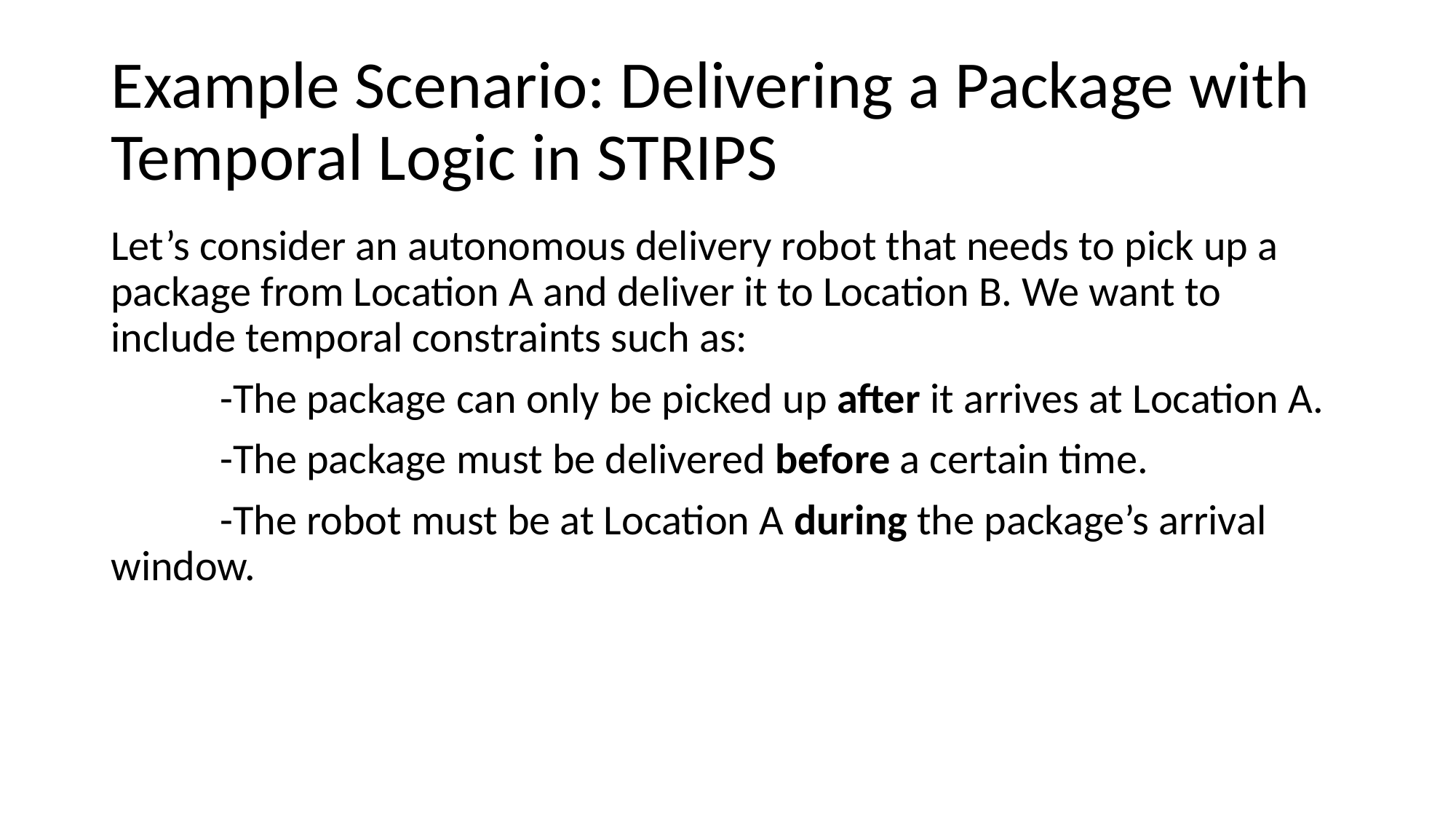

# Example Scenario: Delivering a Package with Temporal Logic in STRIPS
Let’s consider an autonomous delivery robot that needs to pick up a package from Location A and deliver it to Location B. We want to include temporal constraints such as:
	-The package can only be picked up after it arrives at Location A.
	-The package must be delivered before a certain time.
	-The robot must be at Location A during the package’s arrival window.